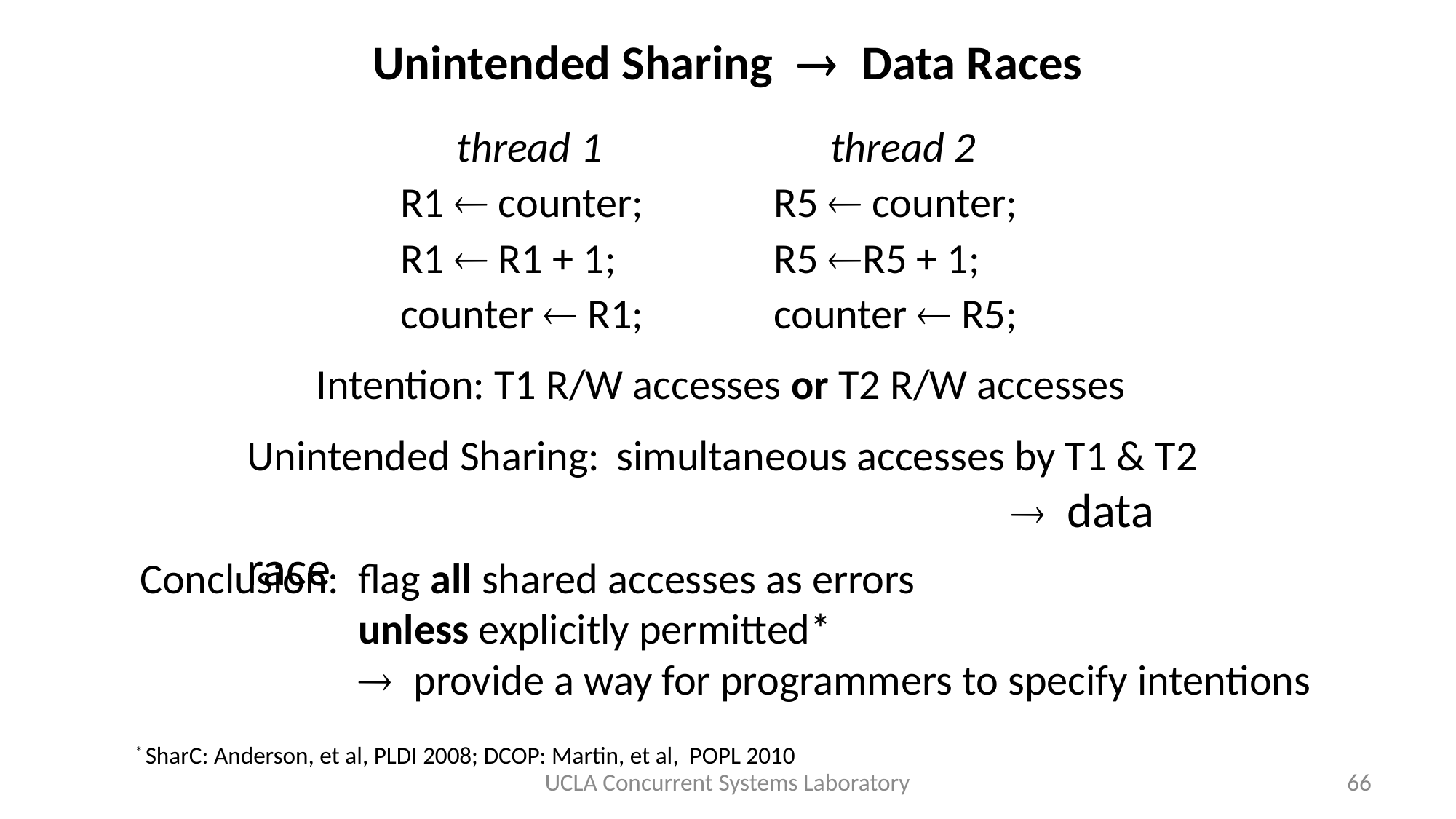

# Unintended Sharing → Data Races
thread 1
R1 ← counter;
R1 ← R1 + 1;
counter ← R1;
thread 2
R5 ← counter;
R5 ←R5 + 1;
counter ← R5;
Intention: T1 R/W accesses or T2 R/W accesses
Unintended Sharing:	simultaneous accesses by T1 & T2
                                	→ data race
Conclusion:	flag all shared accesses as errors
	unless explicitly permitted*
	→ provide a way for programmers to specify intentions
* SharC: Anderson, et al, PLDI 2008; DCOP: Martin, et al,  POPL 2010
UCLA Concurrent Systems Laboratory
66